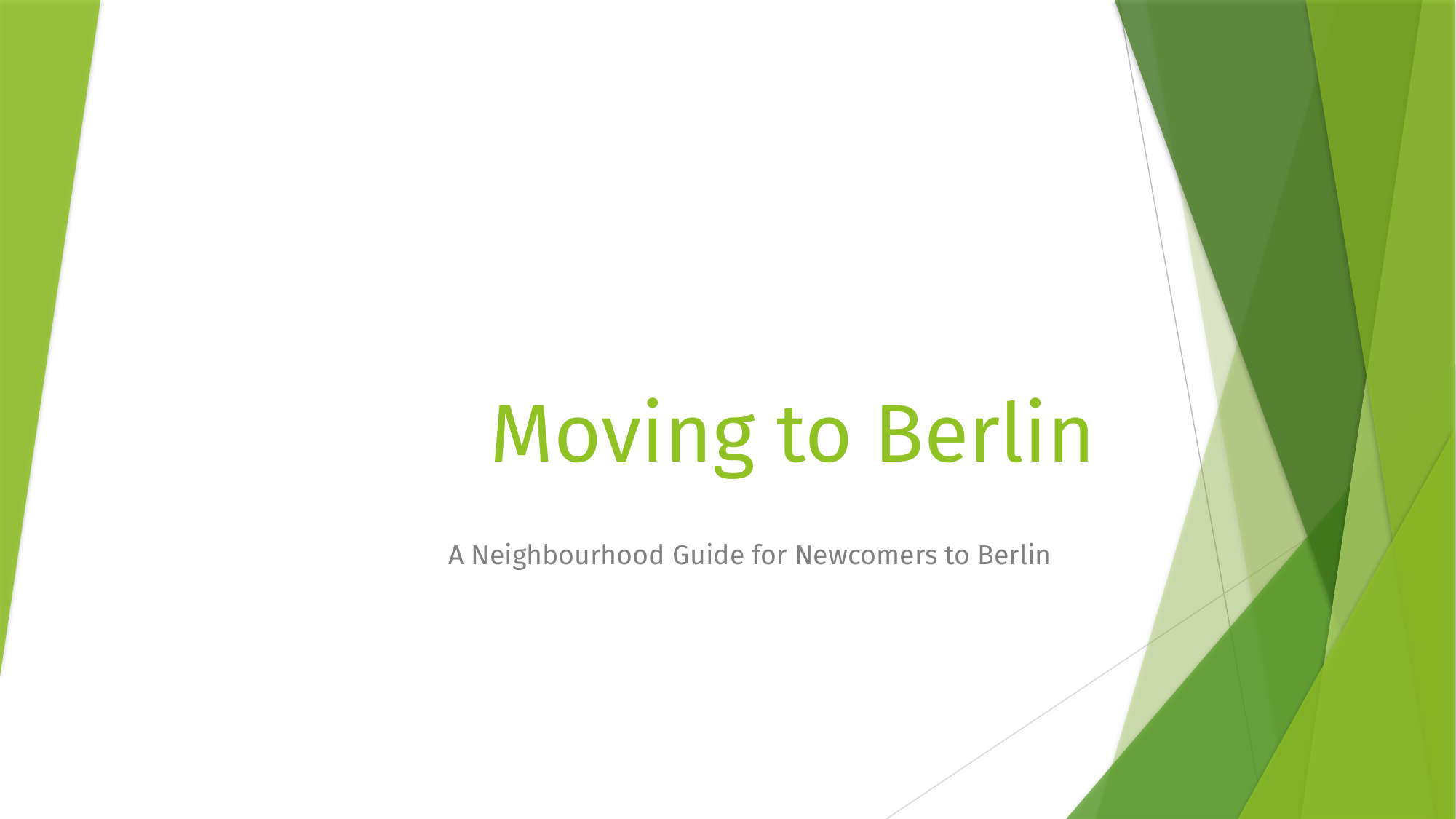

# Moving to Berlin

 A Neighbourhood Guide for Newcomers to Berlin